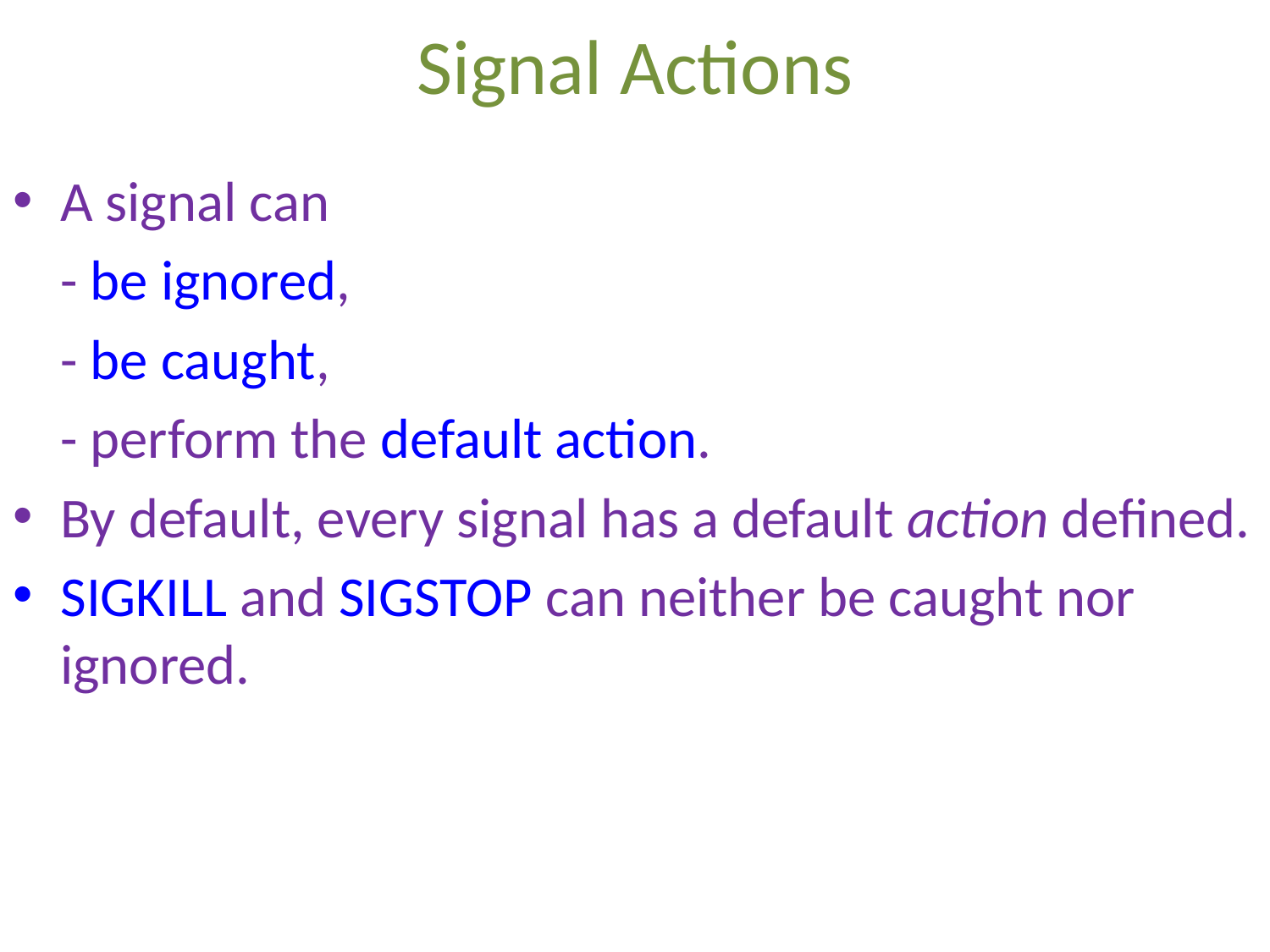

# Signal Actions
A signal can
	- be ignored,
	- be caught,
	- perform the default action.
By default, every signal has a default action defined.
SIGKILL and SIGSTOP can neither be caught nor ignored.